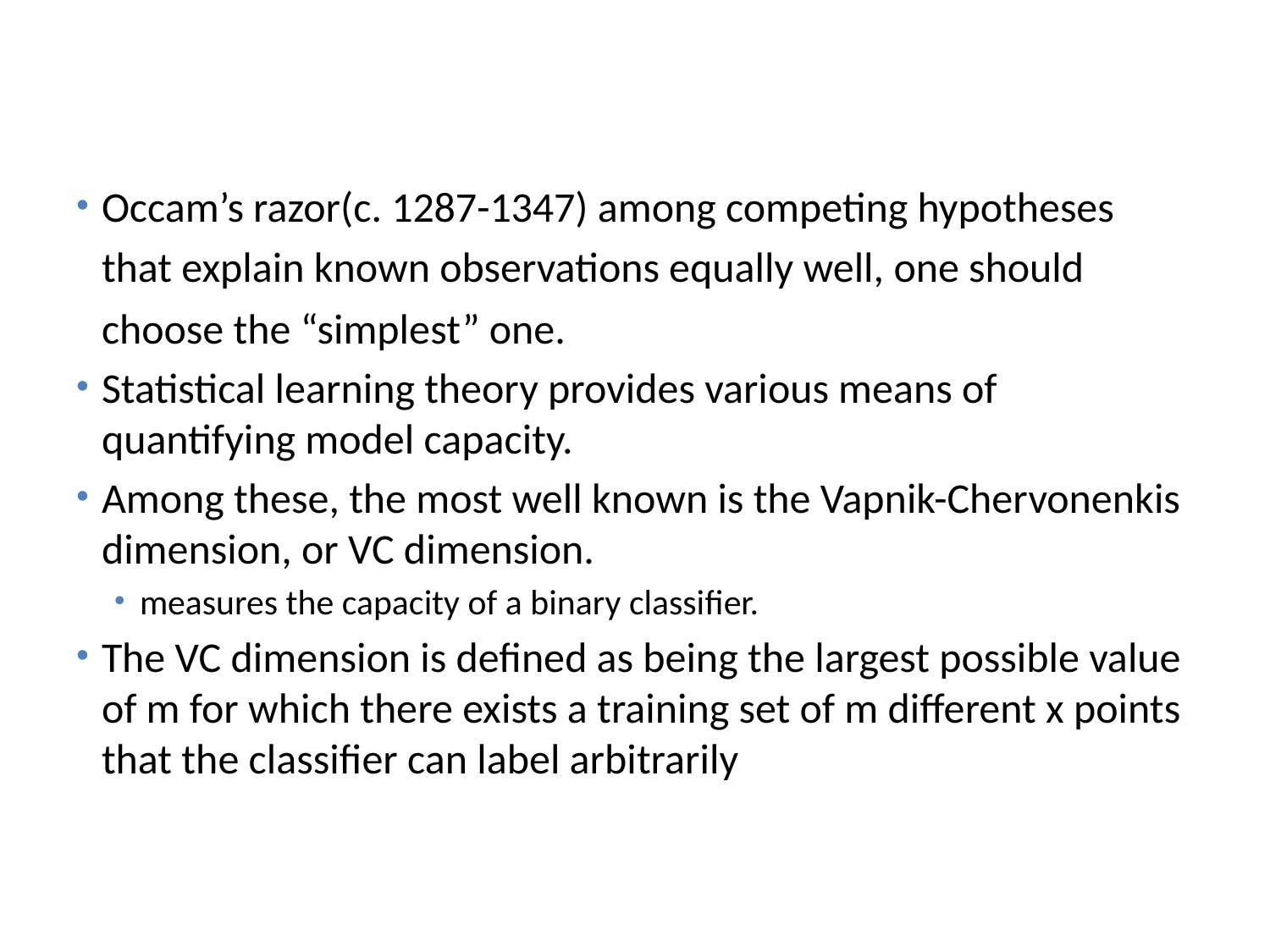

# Occams Razor, VC Dimension
Occam’s razor(c. 1287-1347) among competing hypotheses that explain known observations equally well, one should choose the “simplest” one.
Statistical learning theory provides various means of quantifying model capacity.
Among these, the most well known is the Vapnik-Chervonenkis dimension, or VC dimension.
measures the capacity of a binary classiﬁer.
The VC dimension is deﬁned as being the largest possible value of m for which there exists a training set of m diﬀerent x points that the classiﬁer can label arbitrarily